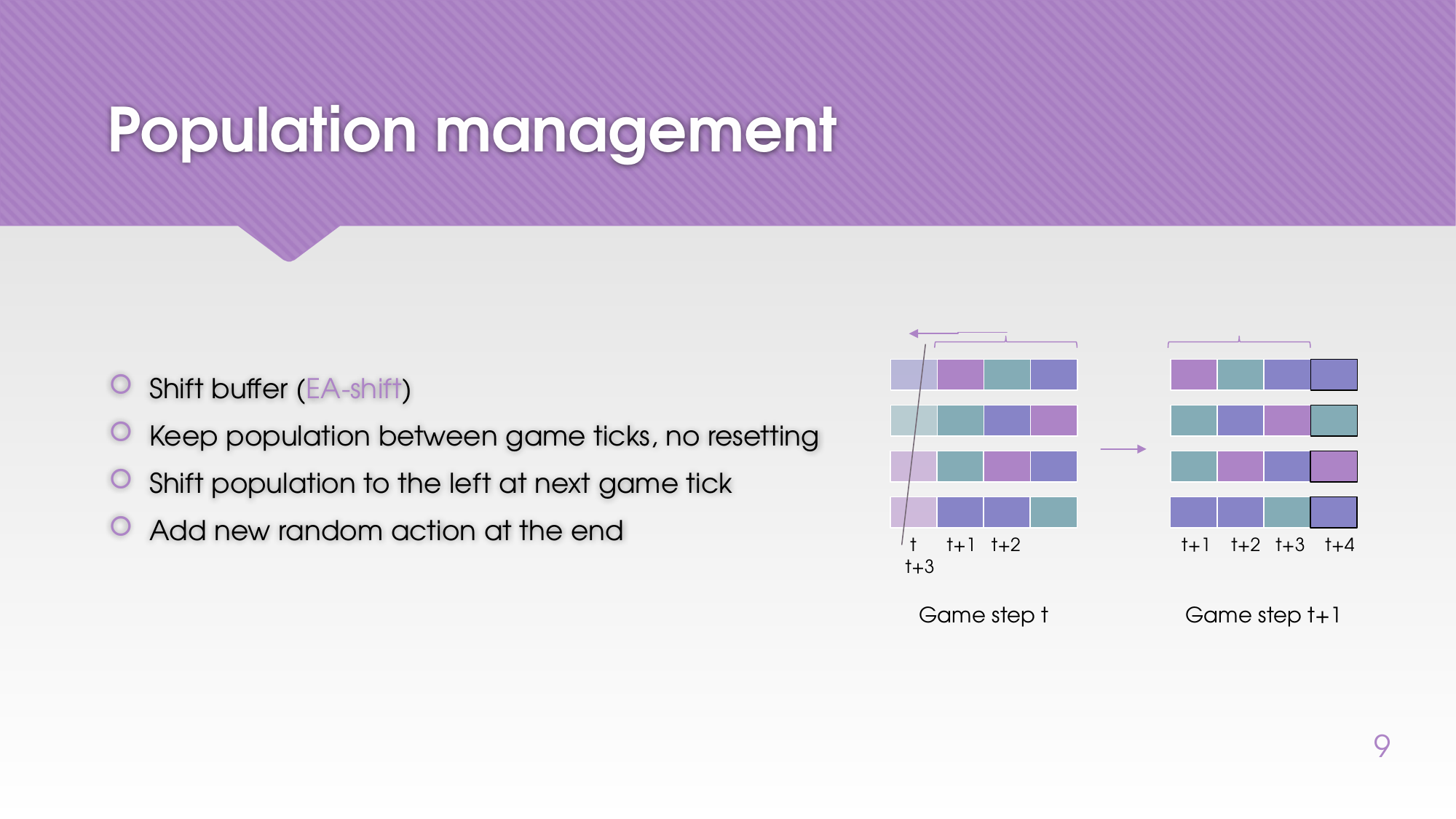

# Population management
Shift buffer (EA-shift)
Keep population between game ticks, no resetting
Shift population to the left at next game tick
Add new random action at the end

 t      t+1   t+2    t+3
t+1    t+2   t+3    t+4
Game step t
Game step t+1
9